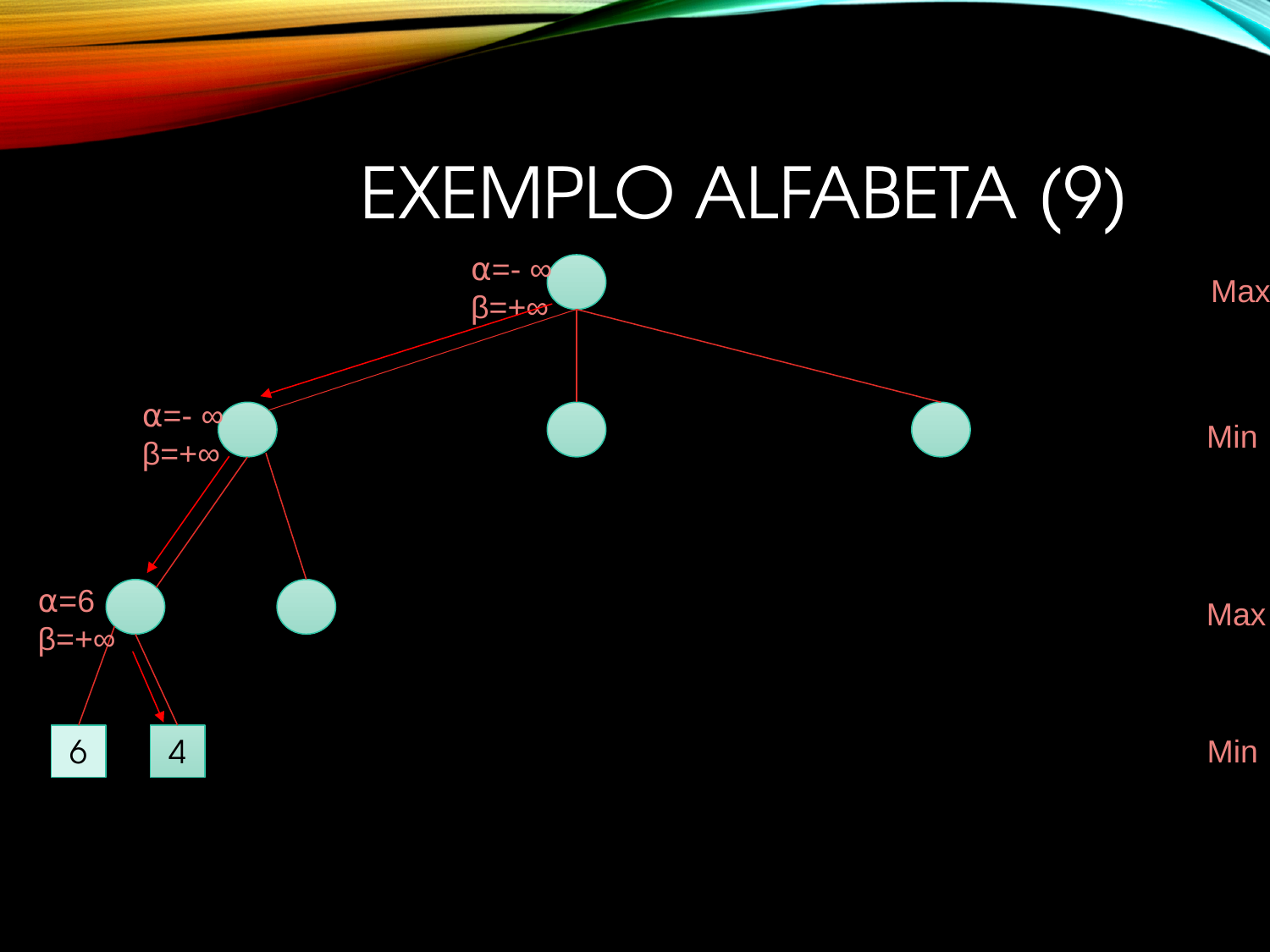

# Exemplo AlfaBeta (9)
⍺=- ∞
β=+∞

Max

⍺=- ∞
β=+∞

Min
⍺=6
β=+∞

Max
6
4
Min